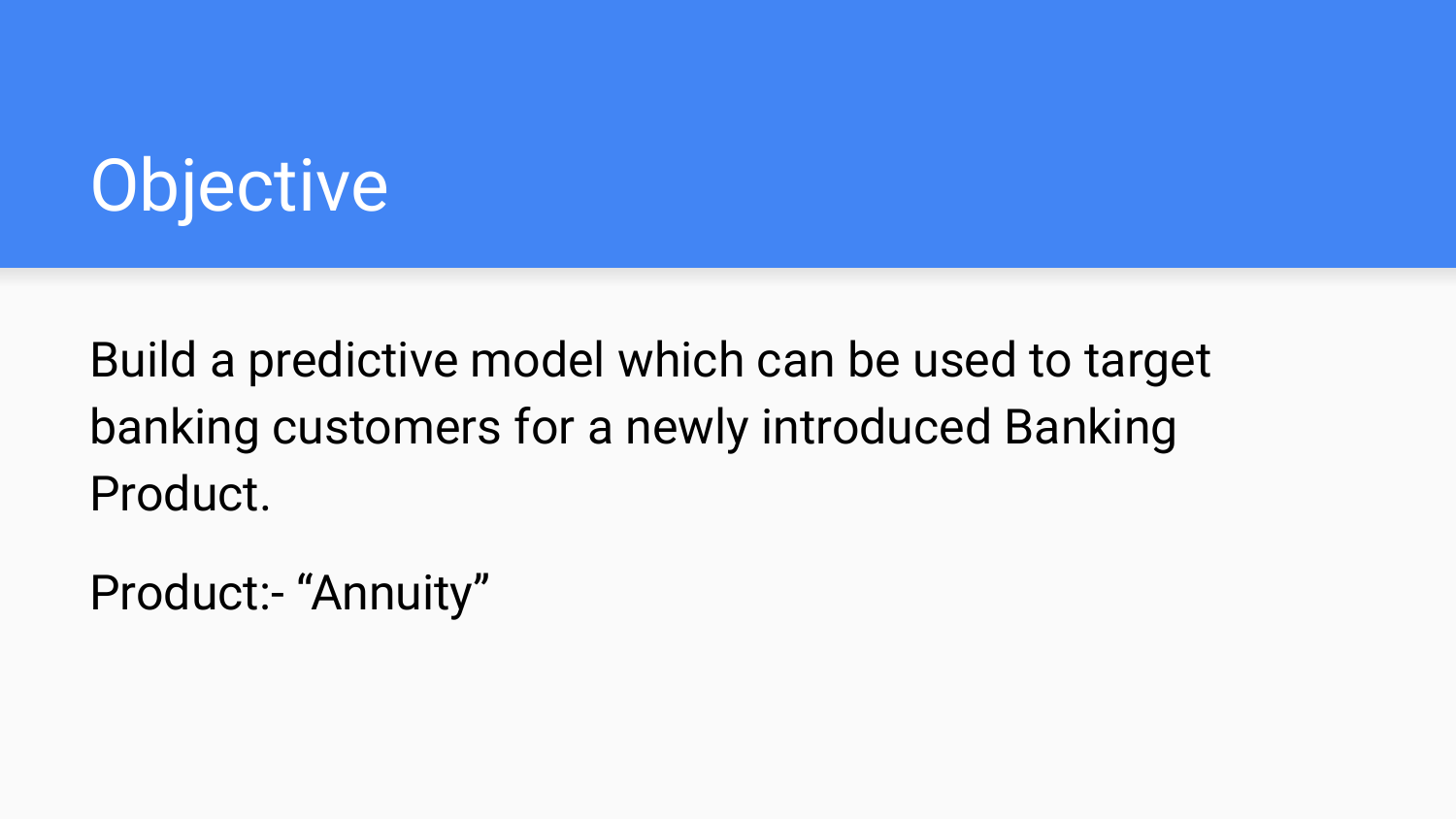

# Objective
Build a predictive model which can be used to target banking customers for a newly introduced Banking Product.
Product:- “Annuity”